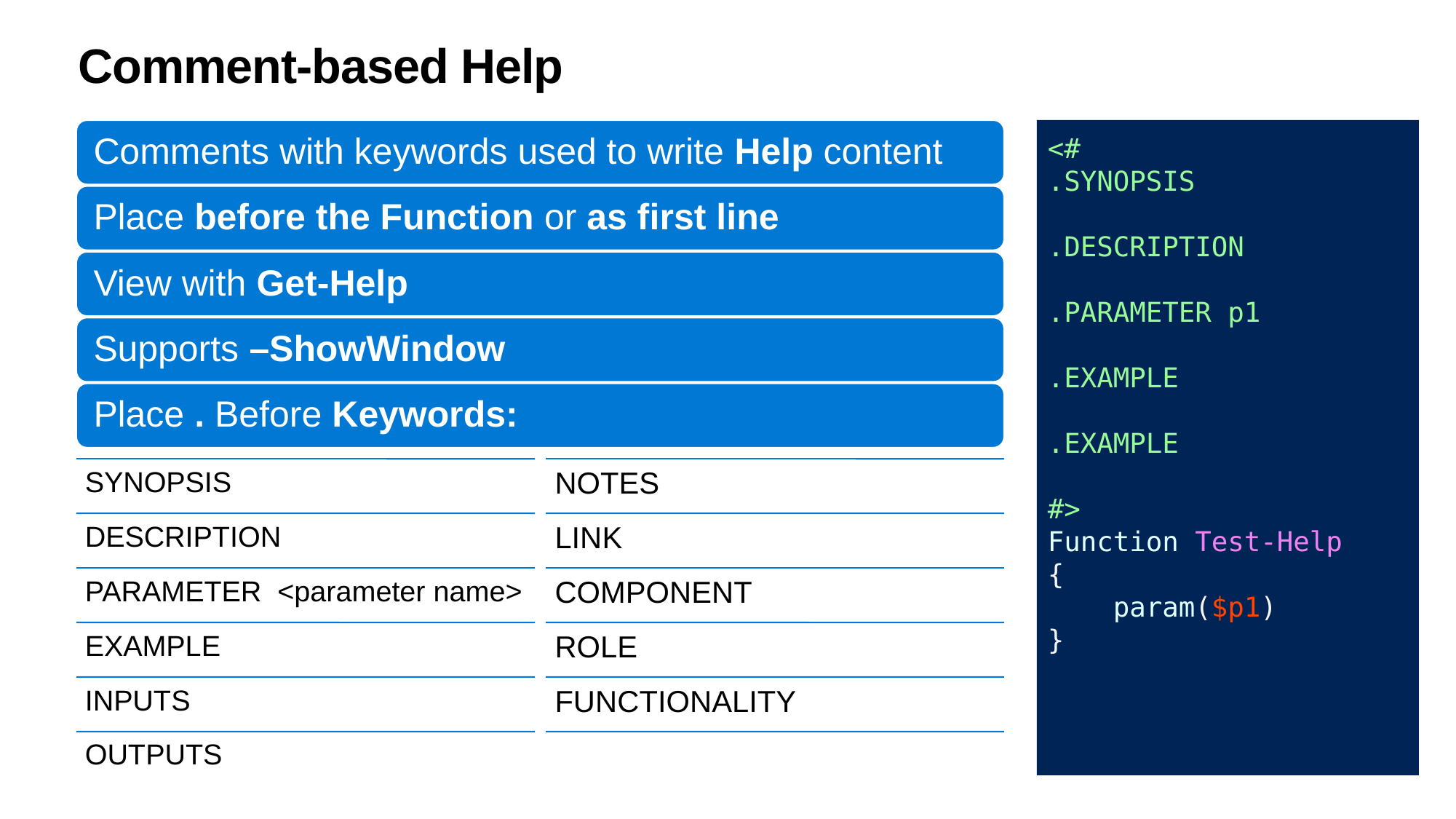

# Comment-based Help
Comments with keywords used to write Help content
Place before the Function or as first line
View with Get-Help
Supports –ShowWindow
Place . Before Keywords:
<#
.SYNOPSIS

.DESCRIPTION

.PARAMETER p1

.EXAMPLE

.EXAMPLE

#>
Function Test-Help
{
    param($p1)
}
SYNOPSIS
DESCRIPTION
PARAMETER  <parameter name>
EXAMPLE
INPUTS
OUTPUTS
NOTES
LINK
COMPONENT
ROLE
FUNCTIONALITY